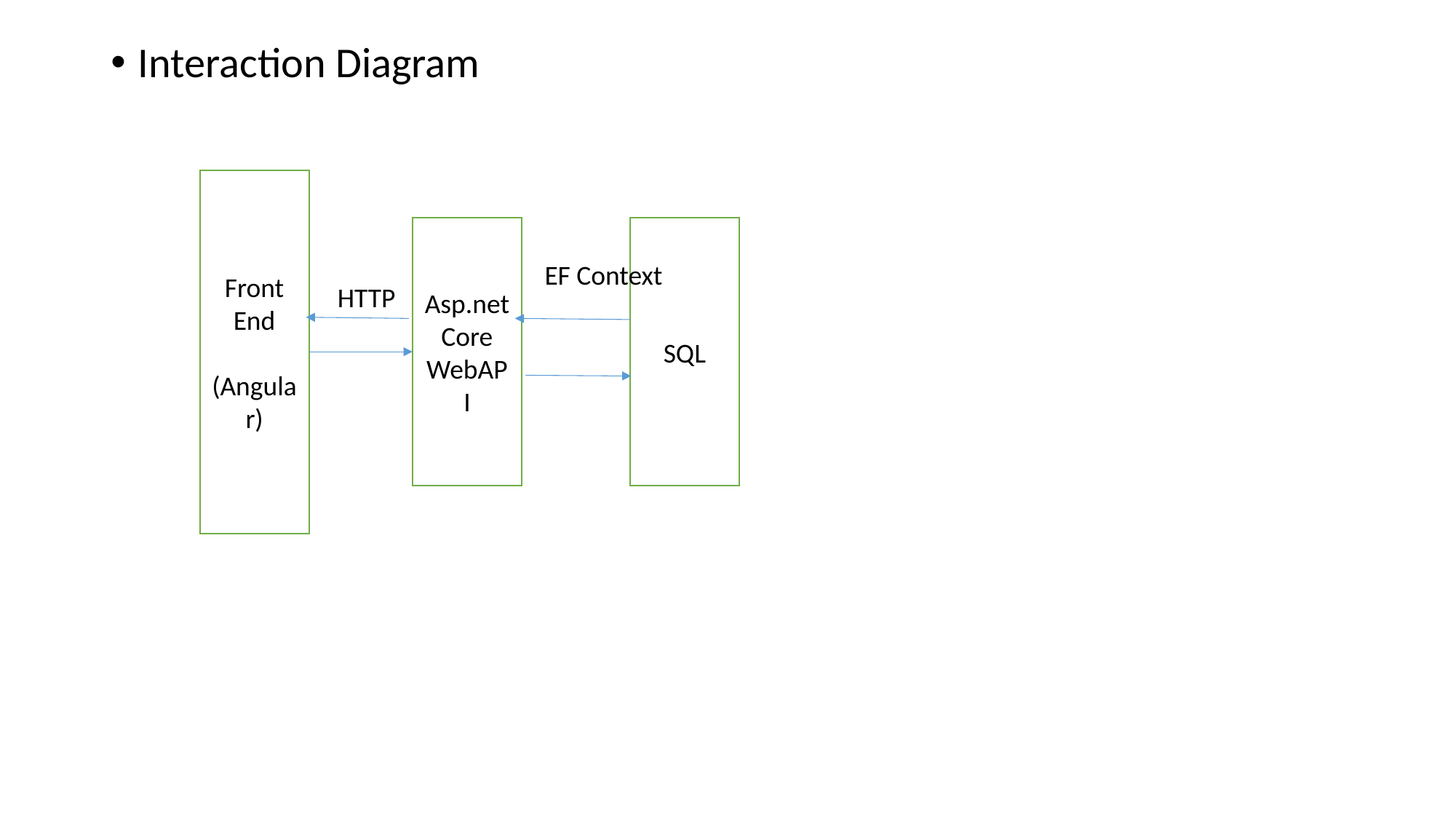

Interaction Diagram
Front End

(Angular)
Asp.net Core WebAPI
SQL
EF Context
HTTP